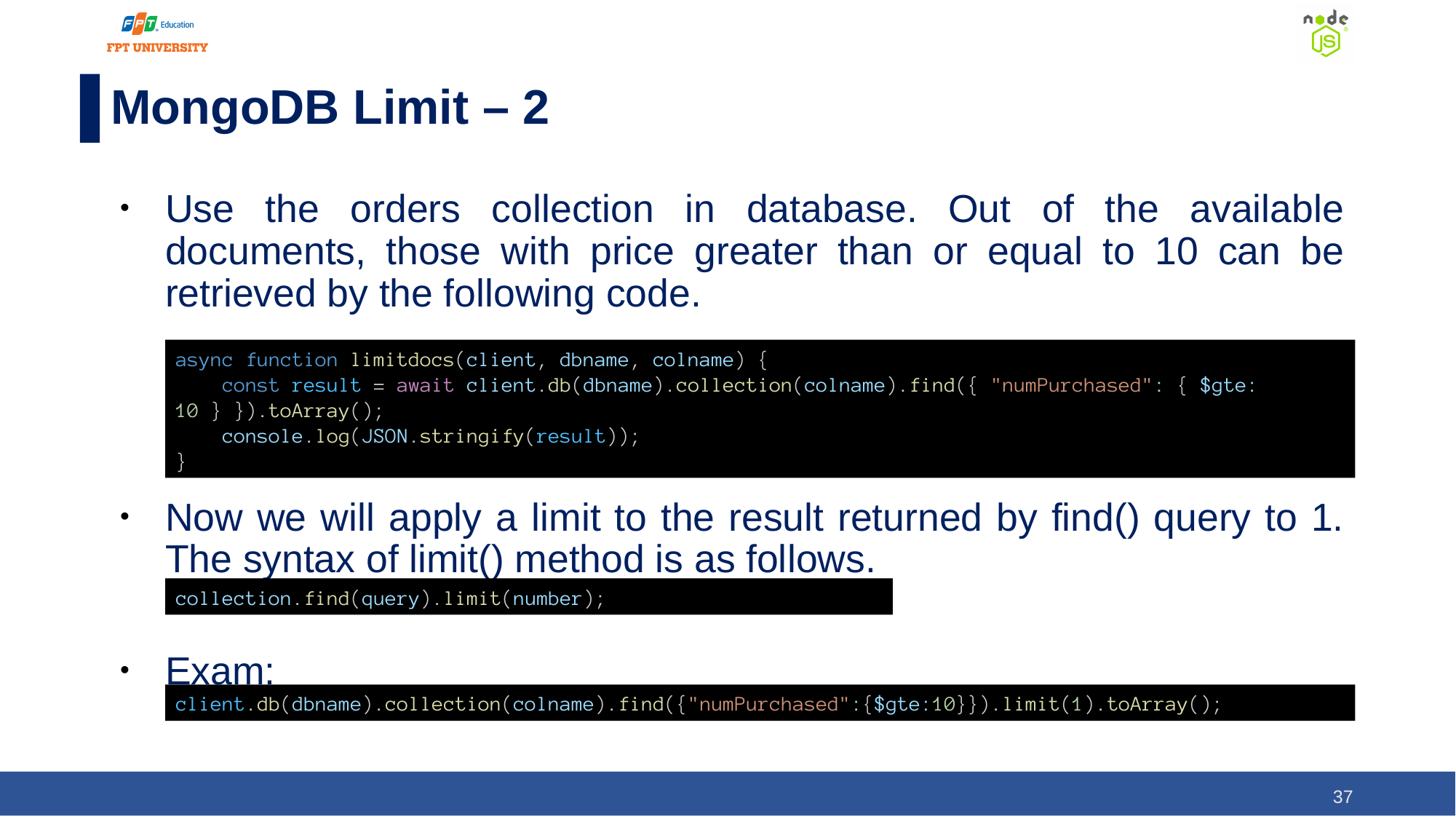

# MongoDB Limit – 2
Use the orders collection in database. Out of the available documents, those with price greater than or equal to 10 can be retrieved by the following code.

Now we will apply a limit to the result returned by find() query to 1. The syntax of limit() method is as follows.

Exam:

async function limitdocs(client, dbname, colname) {
    const result = await client.db(dbname).collection(colname).find({ "numPurchased": { $gte: 10 } }).toArray();
    console.log(JSON.stringify(result));
}
collection.find(query).limit(number);
client.db(dbname).collection(colname).find({"numPurchased":{$gte:10}}).limit(1).toArray();
37